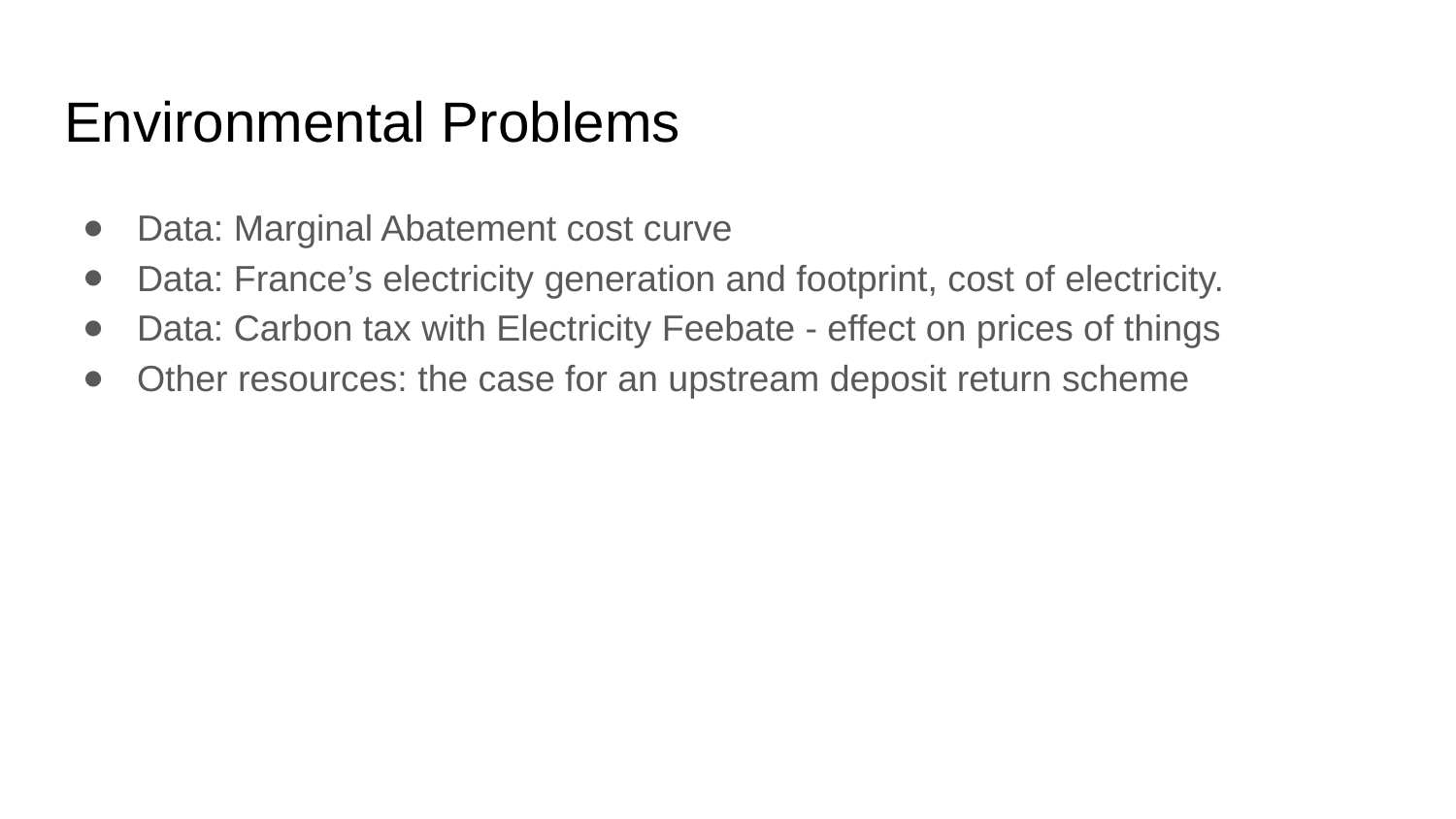

# Environmental Problems
Data: Marginal Abatement cost curve
Data: France’s electricity generation and footprint, cost of electricity.
Data: Carbon tax with Electricity Feebate - effect on prices of things
Other resources: the case for an upstream deposit return scheme